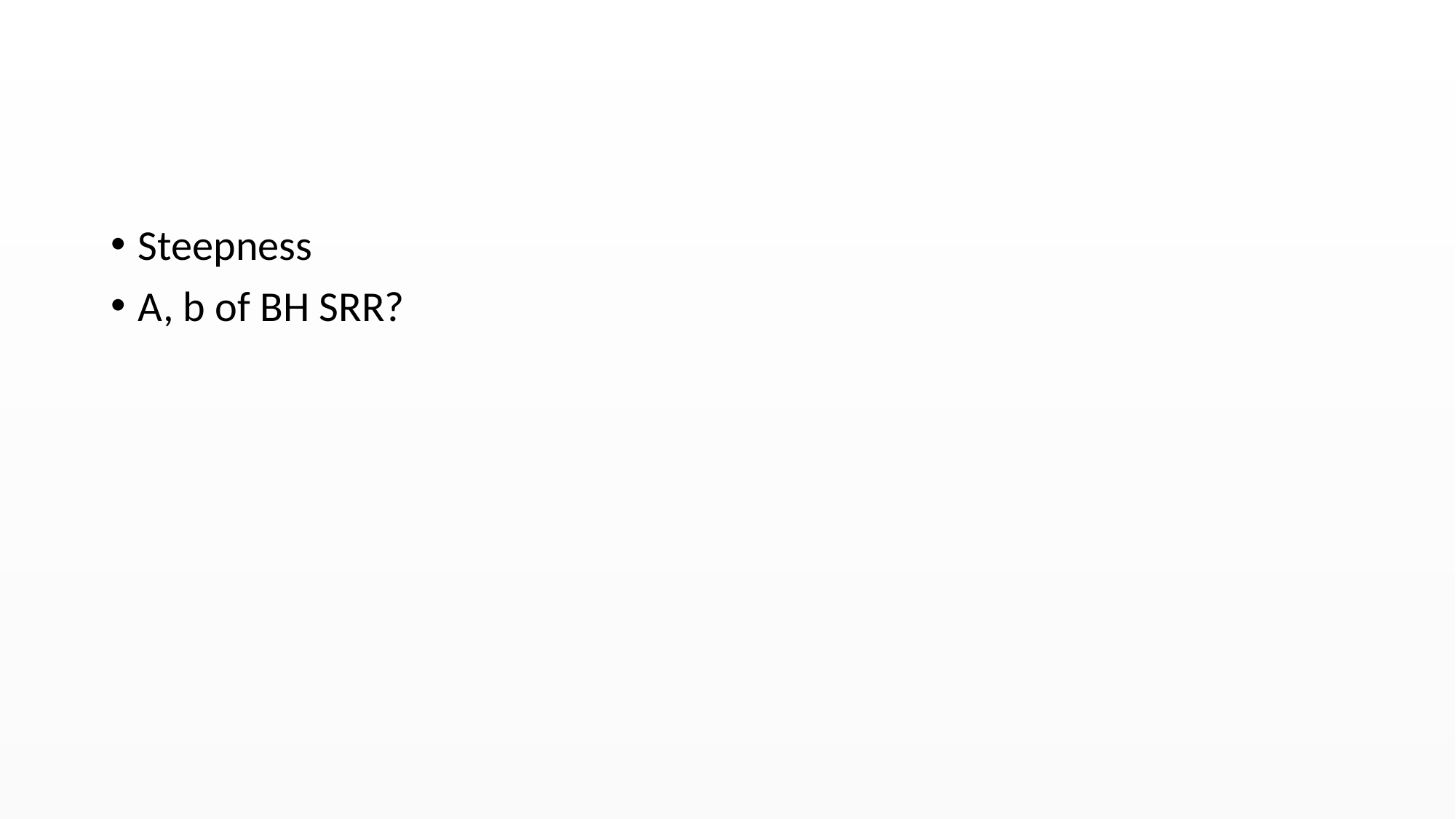

#
Steepness
A, b of BH SRR?